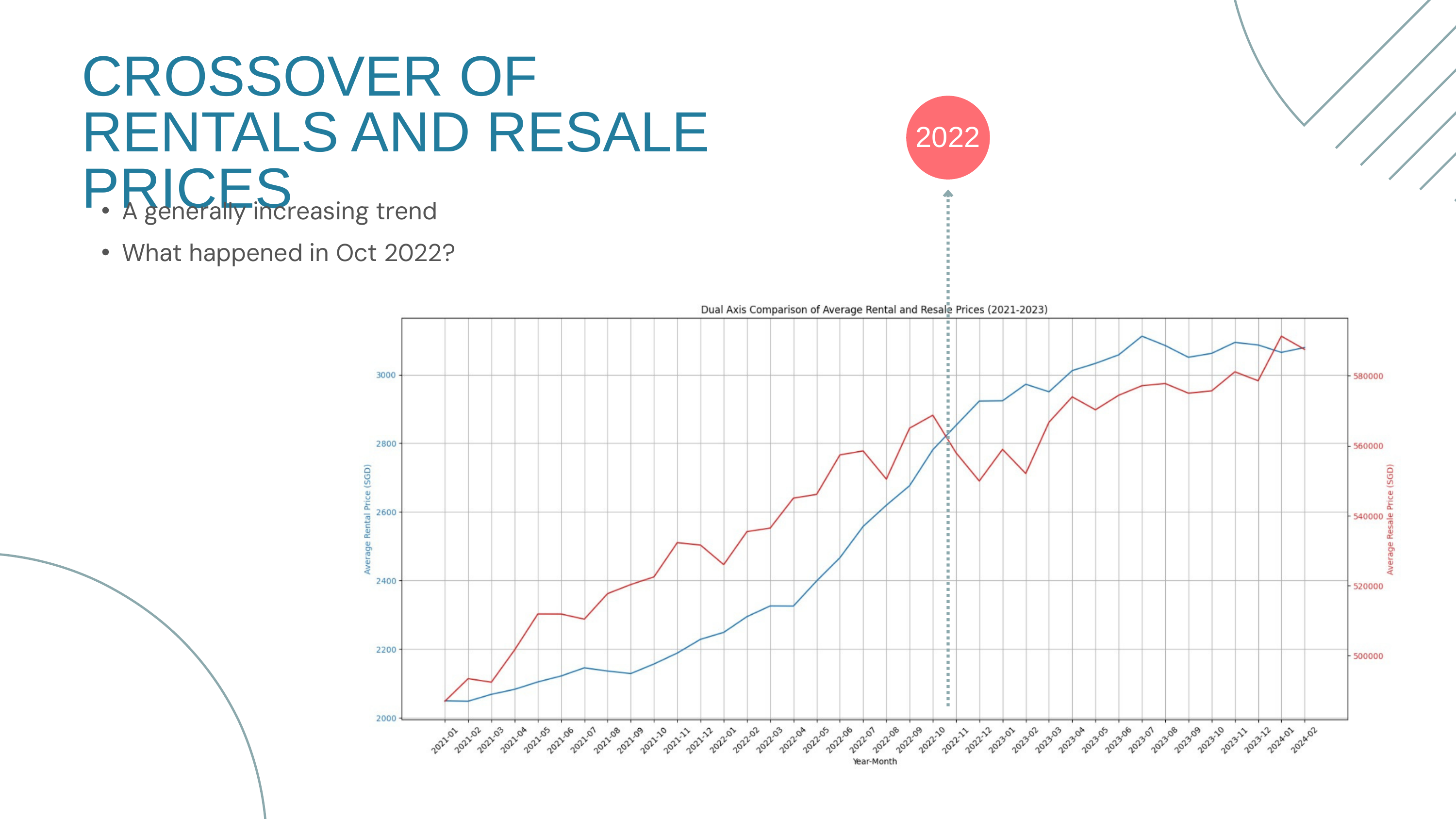

CROSSOVER OF RENTALS AND RESALE PRICES

2022

A generally increasing trend
What happened in Oct 2022?